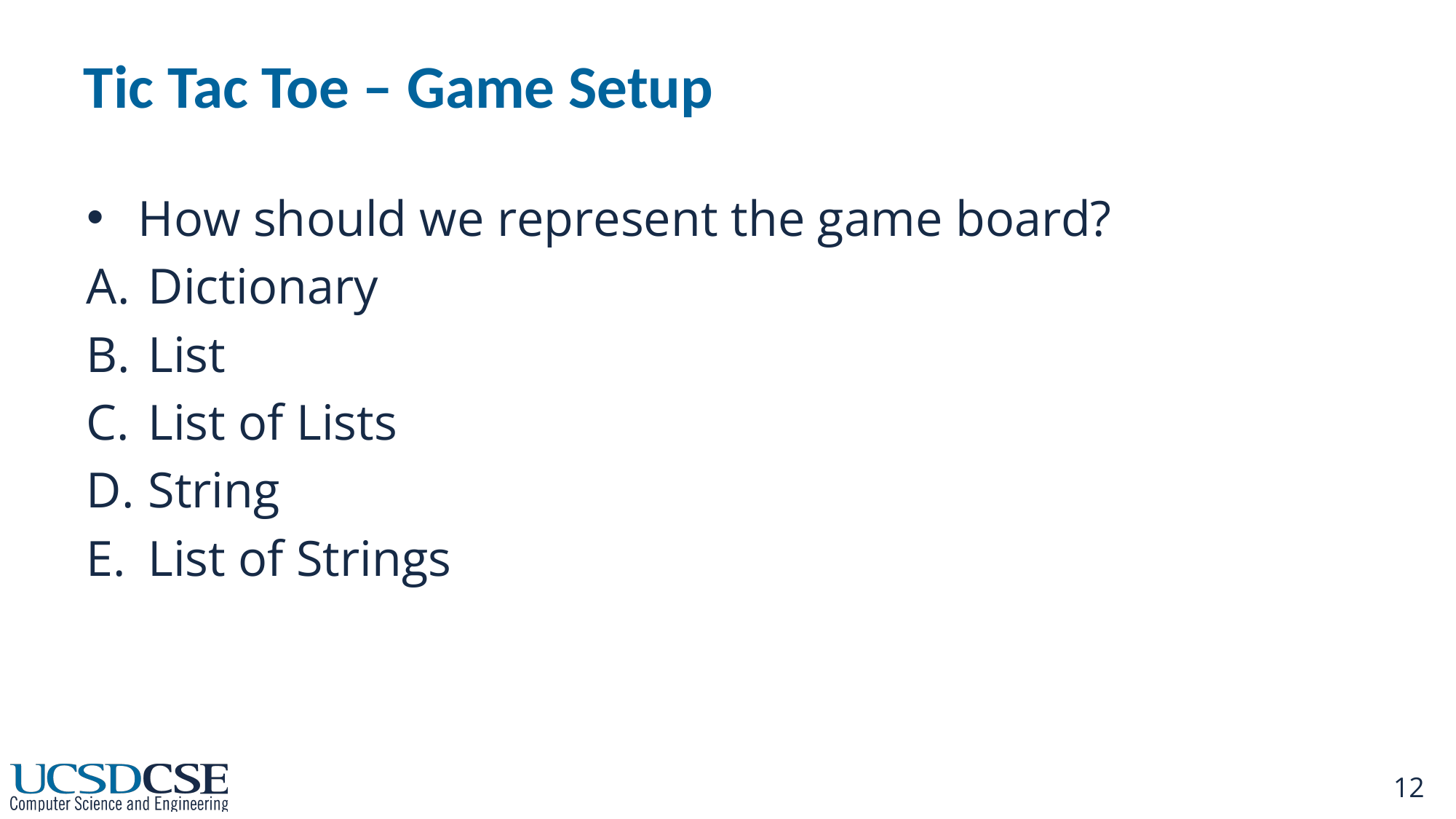

# Tic Tac Toe – Game Setup
How should we represent the game board?
Dictionary
List
List of Lists
String
List of Strings